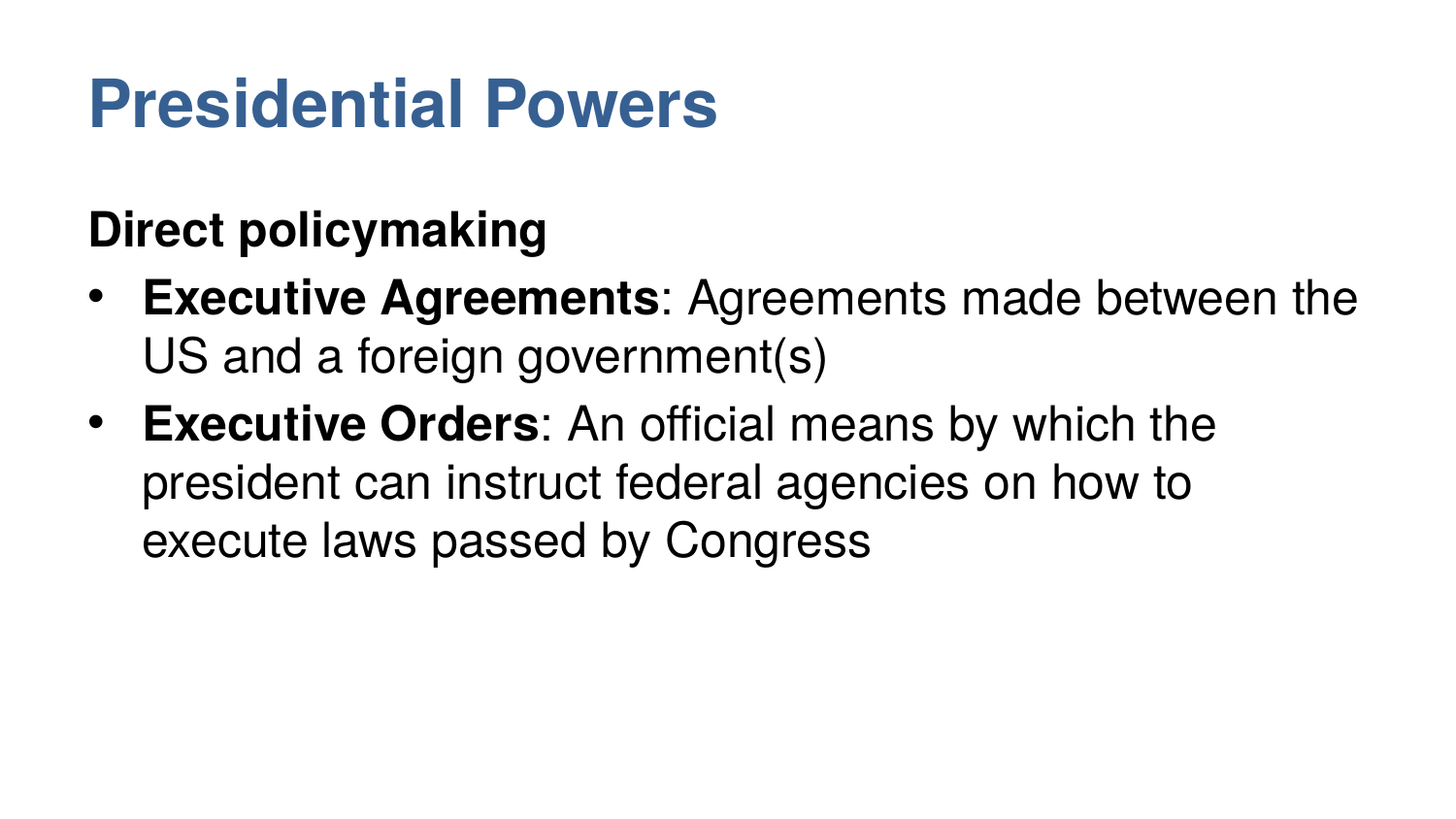

# Presidential Powers
Direct policymaking
Executive Agreements: Agreements made between the US and a foreign government(s)
Executive Orders: An official means by which the president can instruct federal agencies on how to execute laws passed by Congress